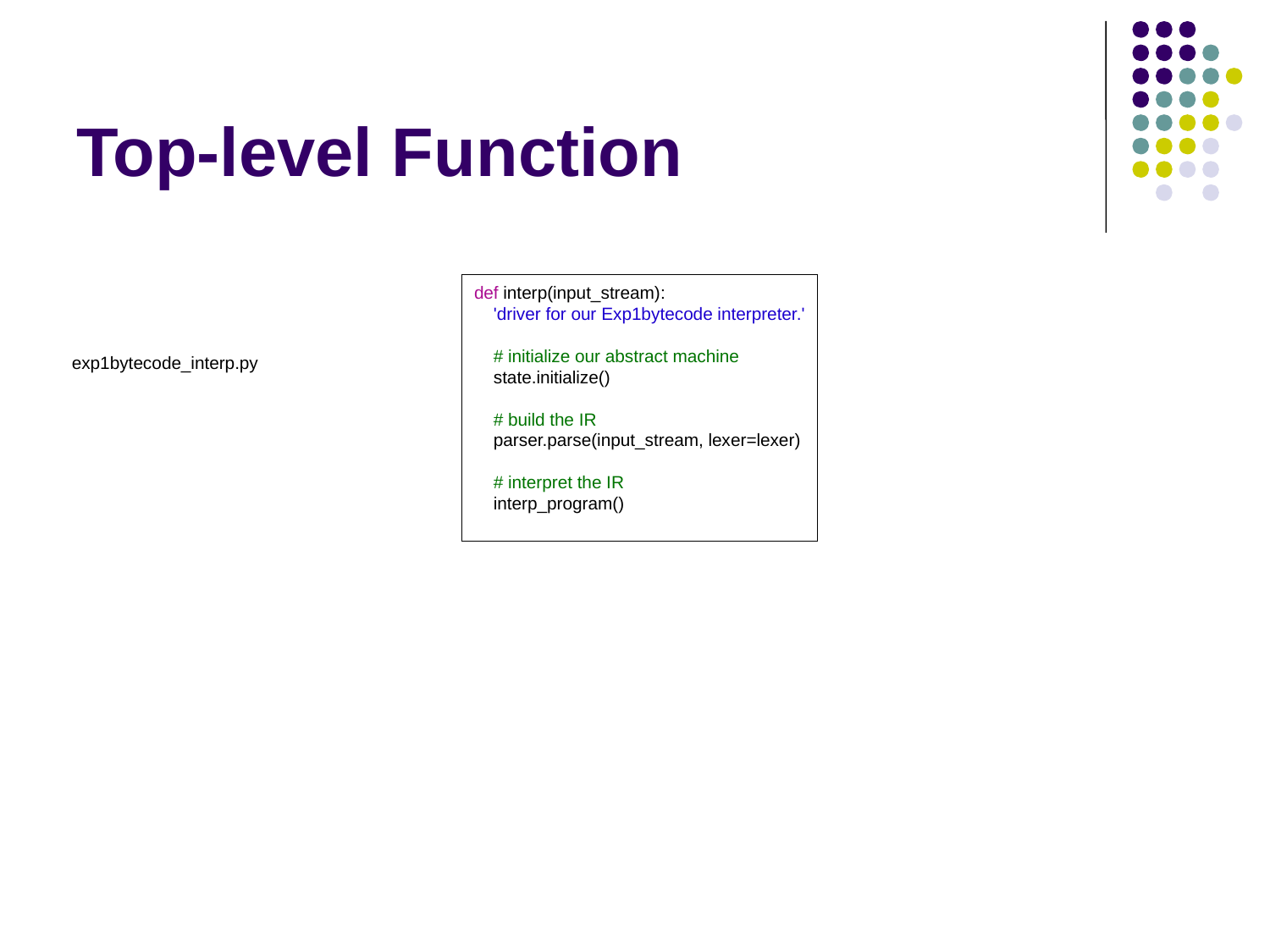

# Top-level Function
def interp(input_stream):
    'driver for our Exp1bytecode interpreter.'

    # initialize our abstract machine
    state.initialize()

    # build the IR
    parser.parse(input_stream, lexer=lexer)

    # interpret the IR
    interp_program()

exp1bytecode_interp.py